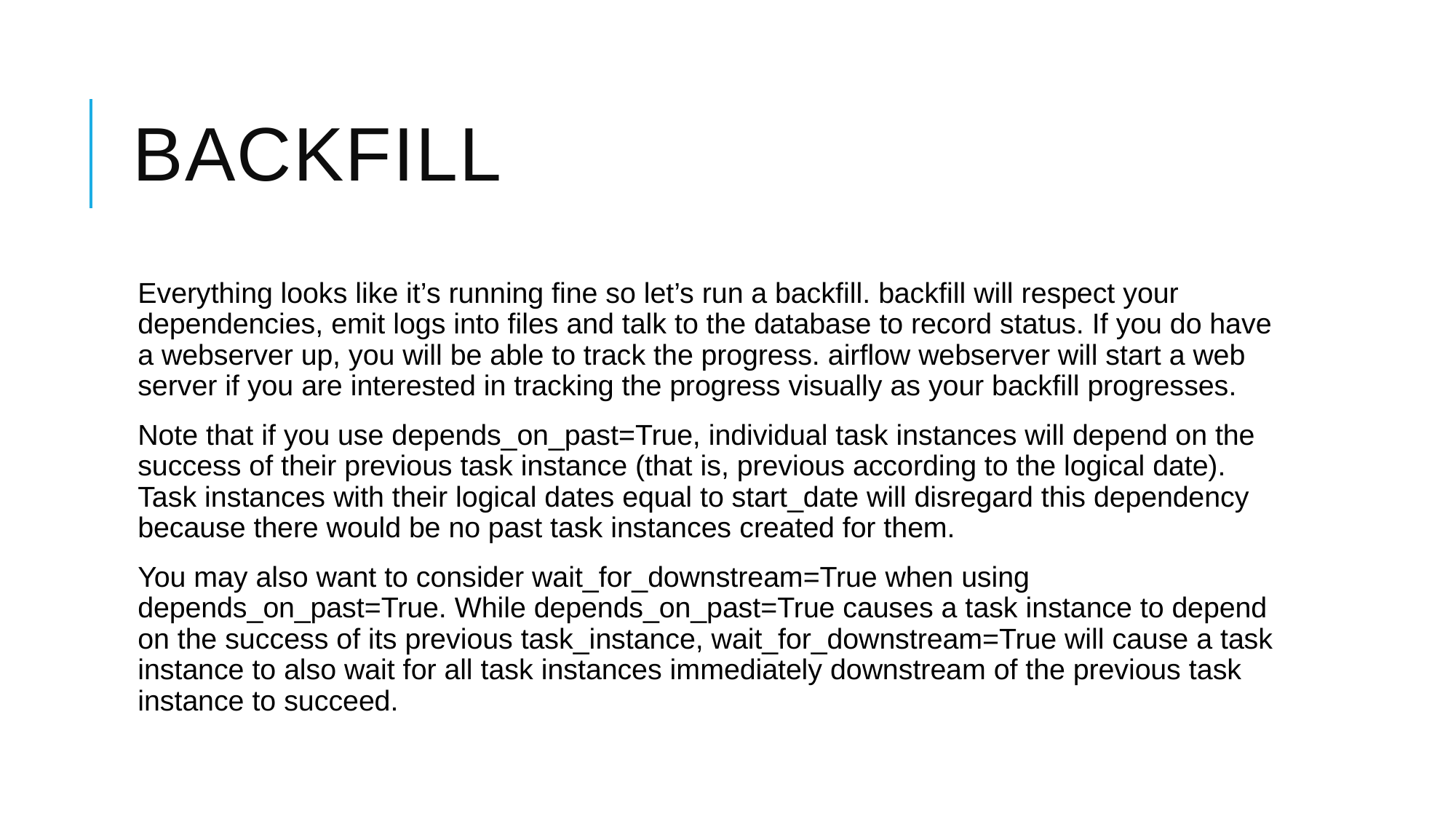

# backfill
Everything looks like it’s running fine so let’s run a backfill. backfill will respect your dependencies, emit logs into files and talk to the database to record status. If you do have a webserver up, you will be able to track the progress. airflow webserver will start a web server if you are interested in tracking the progress visually as your backfill progresses.
Note that if you use depends_on_past=True, individual task instances will depend on the success of their previous task instance (that is, previous according to the logical date). Task instances with their logical dates equal to start_date will disregard this dependency because there would be no past task instances created for them.
You may also want to consider wait_for_downstream=True when using depends_on_past=True. While depends_on_past=True causes a task instance to depend on the success of its previous task_instance, wait_for_downstream=True will cause a task instance to also wait for all task instances immediately downstream of the previous task instance to succeed.